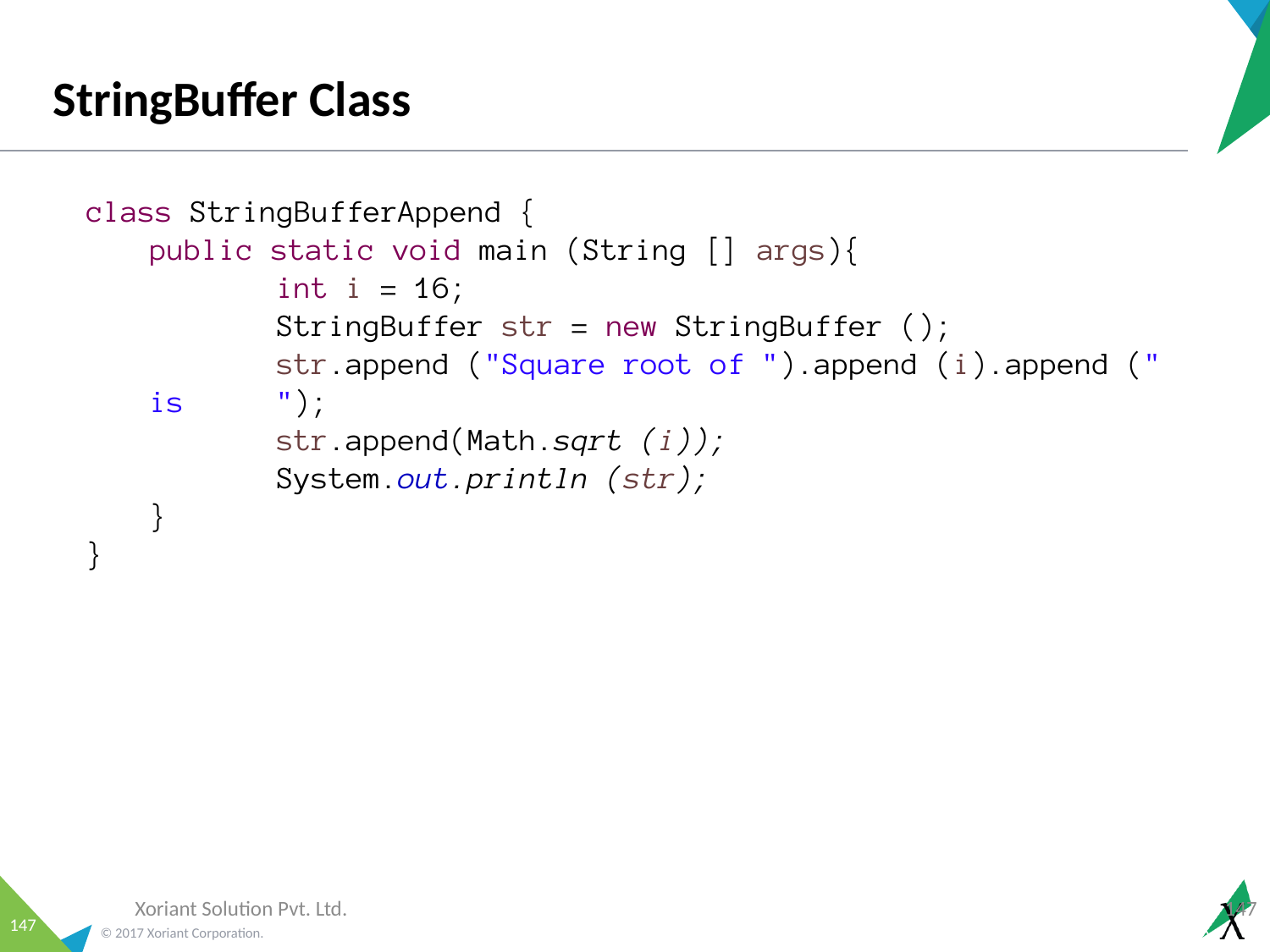

# StringBuffer Class
class StringBufferAppend {
public static void main (String [] args){
	int i = 16;
	StringBuffer str = new StringBuffer ();
	str.append ("Square root of ").append (i).append (" is 	");
	str.append(Math.sqrt (i));
	System.out.println (str);
}
}
Xoriant Solution Pvt. Ltd.
147